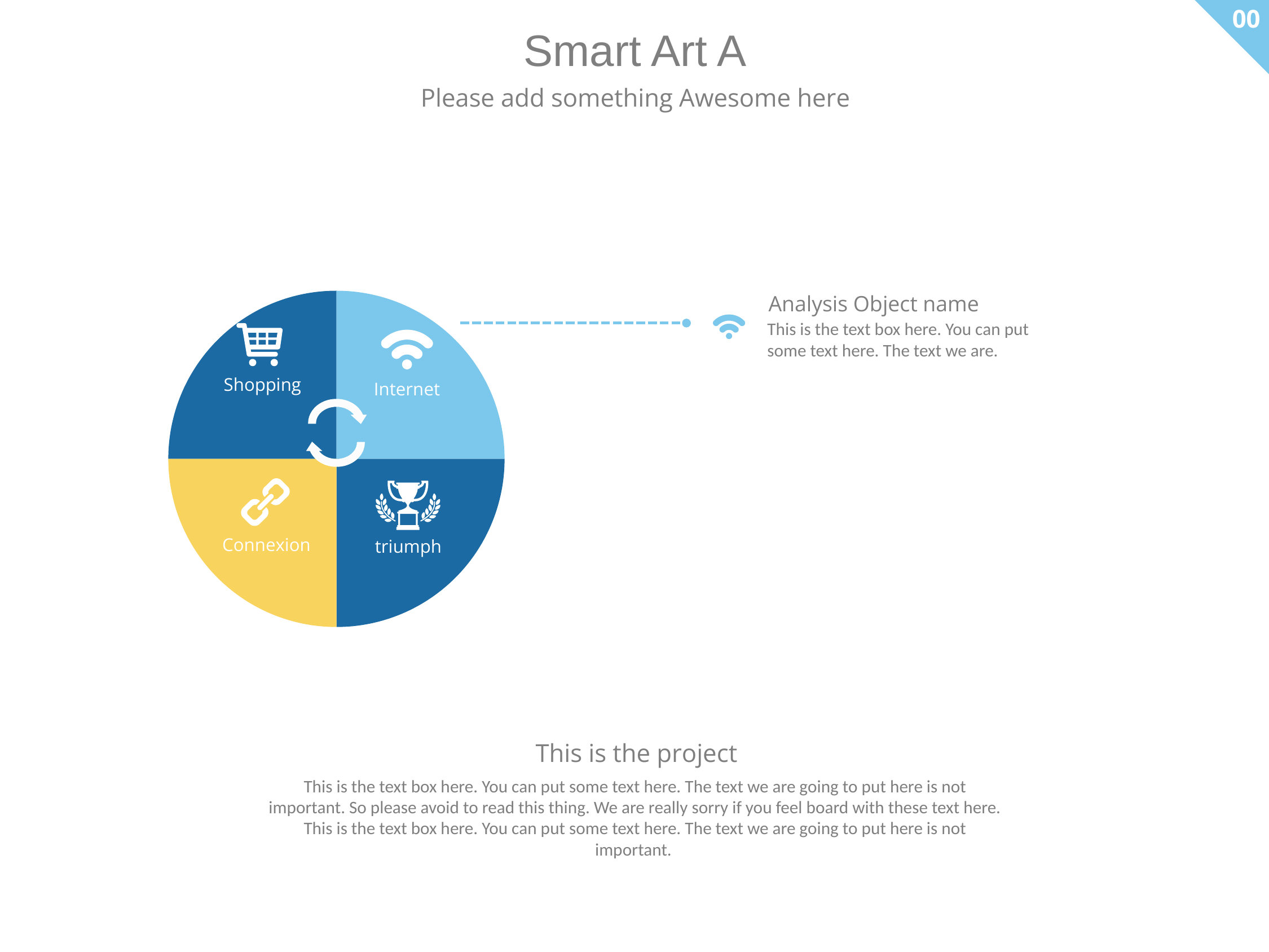

00
Smart Art A
Please add something Awesome here

Analysis Object name
This is the text box here. You can put some text here. The text we are.

Shopping
Internet

Connexion
triumph
This is the project
This is the text box here. You can put some text here. The text we are going to put here is not important. So please avoid to read this thing. We are really sorry if you feel board with these text here. This is the text box here. You can put some text here. The text we are going to put here is not important.